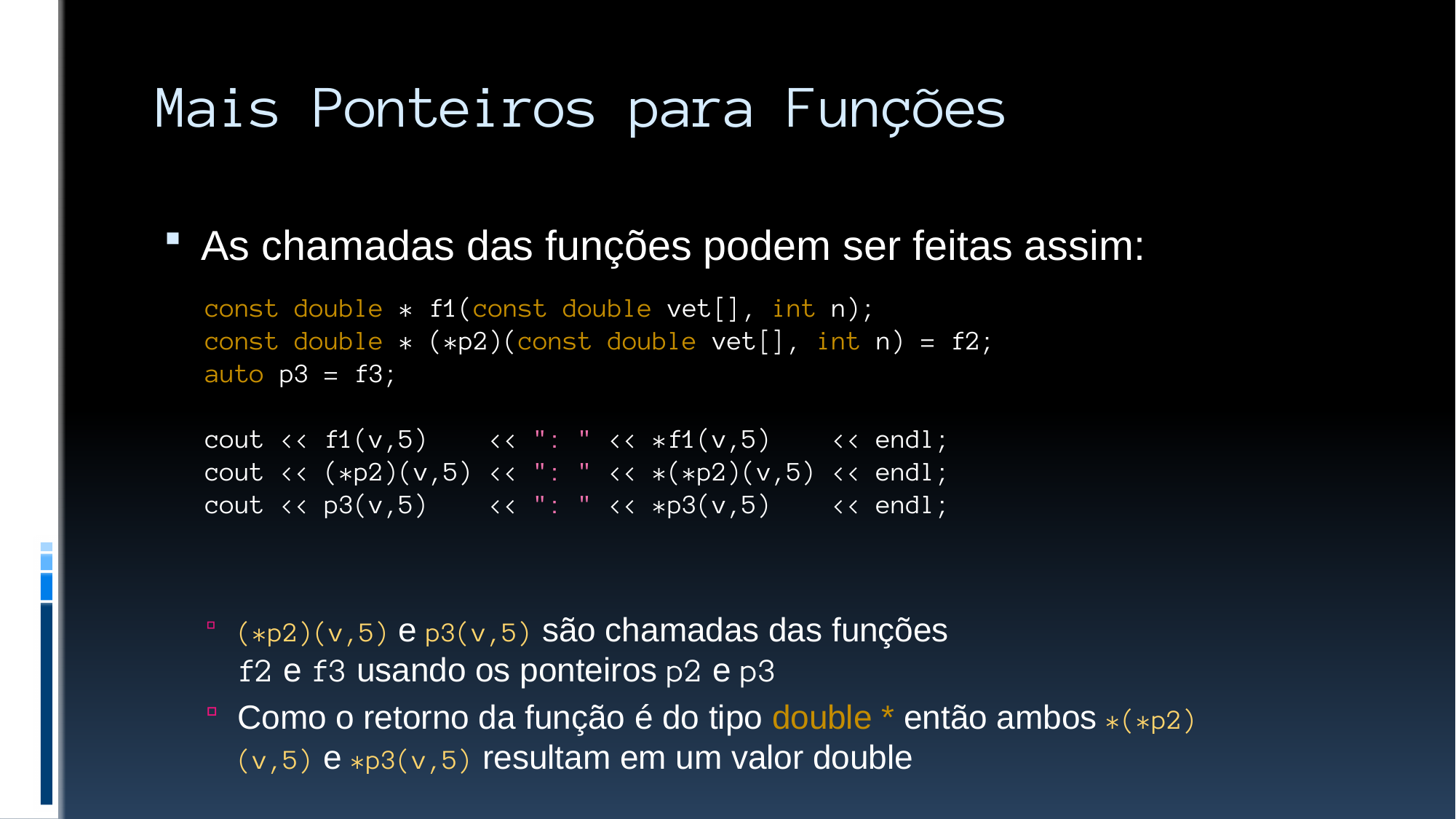

# Mais Ponteiros para Funções
As chamadas das funções podem ser feitas assim:

(*p2)(v,5) e p3(v,5) são chamadas das funções
f2 e f3 usando os ponteiros p2 e p3
Como o retorno da função é do tipo double * então ambos *(*p2)(v,5) e *p3(v,5) resultam em um valor double

const double * f1(const double vet[], int n);
const double * (*p2)(const double vet[], int n) = f2;
auto p3 = f3;

cout << f1(v,5)    << ": " << *f1(v,5)    << endl;
cout << (*p2)(v,5) << ": " << *(*p2)(v,5) << endl;
cout << p3(v,5)    << ": " << *p3(v,5)    << endl;